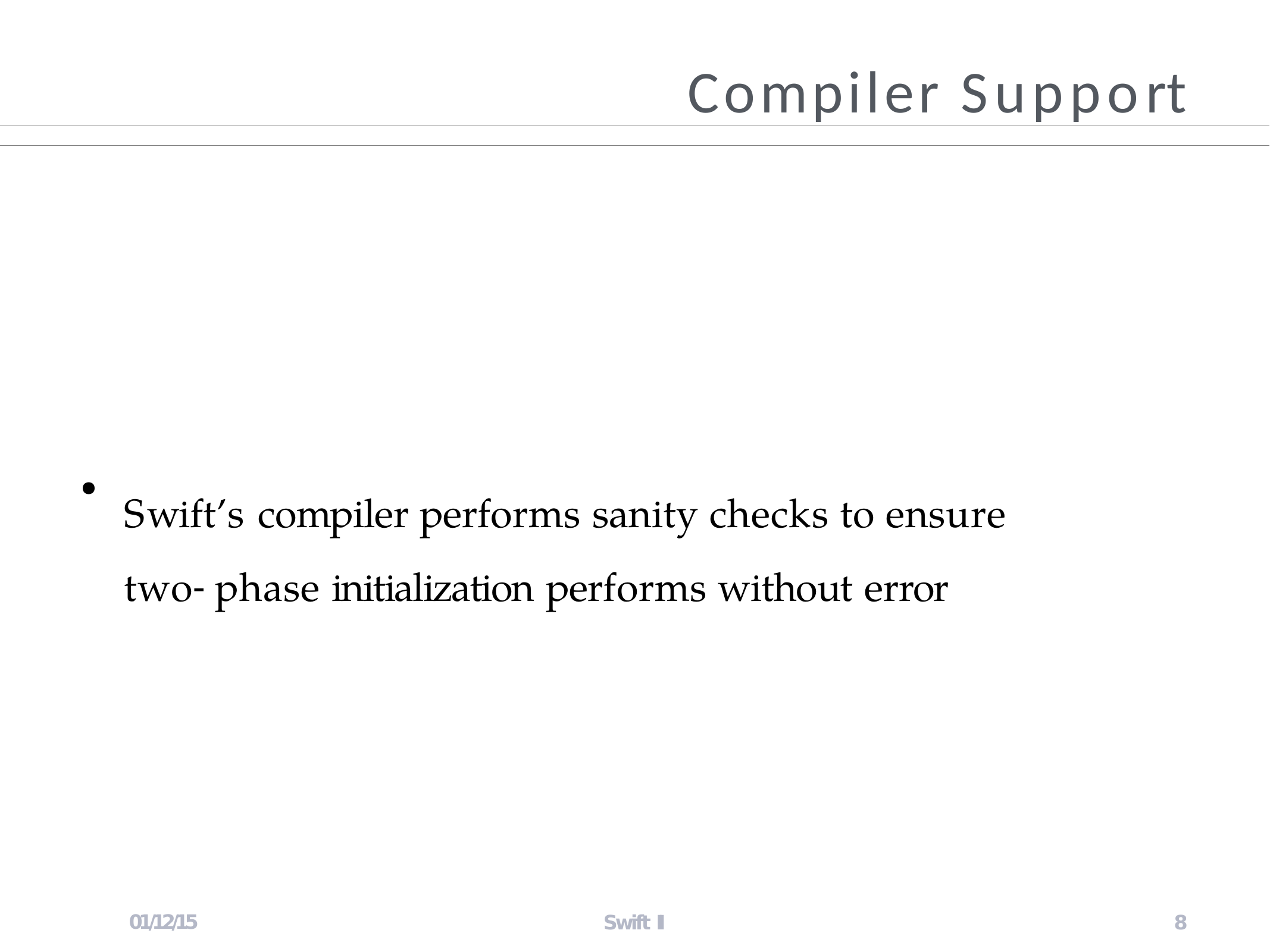

# Compiler Support
Swift’s compiler performs sanity checks to ensure two- phase initialization performs without error
•
01/12/15
Swift II
8